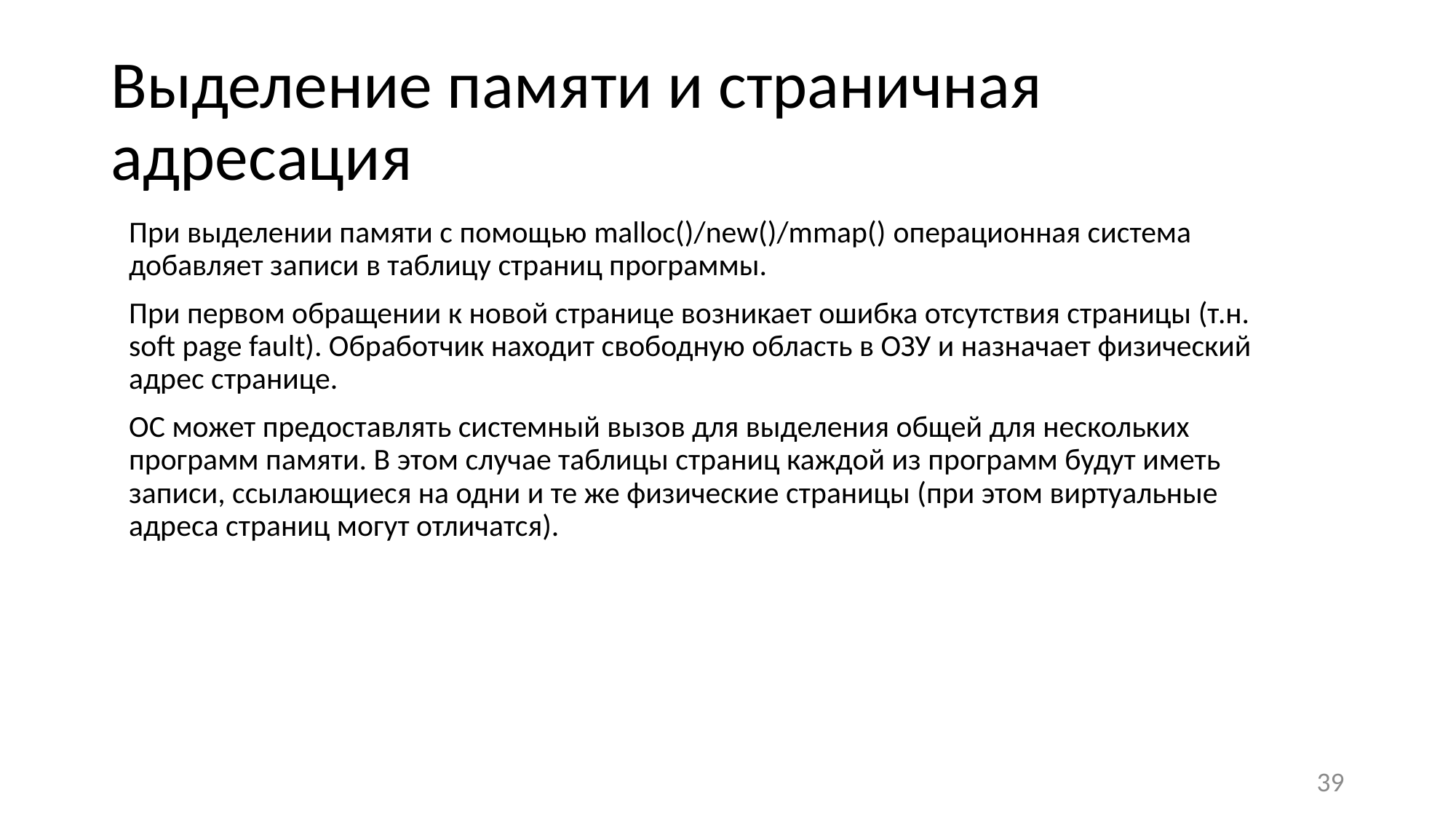

# Выделение памяти и страничная адресация
При выделении памяти с помощью malloc()/new()/mmap() операционная система добавляет записи в таблицу страниц программы.
При первом обращении к новой странице возникает ошибка отсутствия страницы (т.н. soft page fault). Обработчик находит свободную область в ОЗУ и назначает физический адрес странице.
ОС может предоставлять системный вызов для выделения общей для нескольких программ памяти. В этом случае таблицы страниц каждой из программ будут иметь записи, ссылающиеся на одни и те же физические страницы (при этом виртуальные адреса страниц могут отличатся).

39